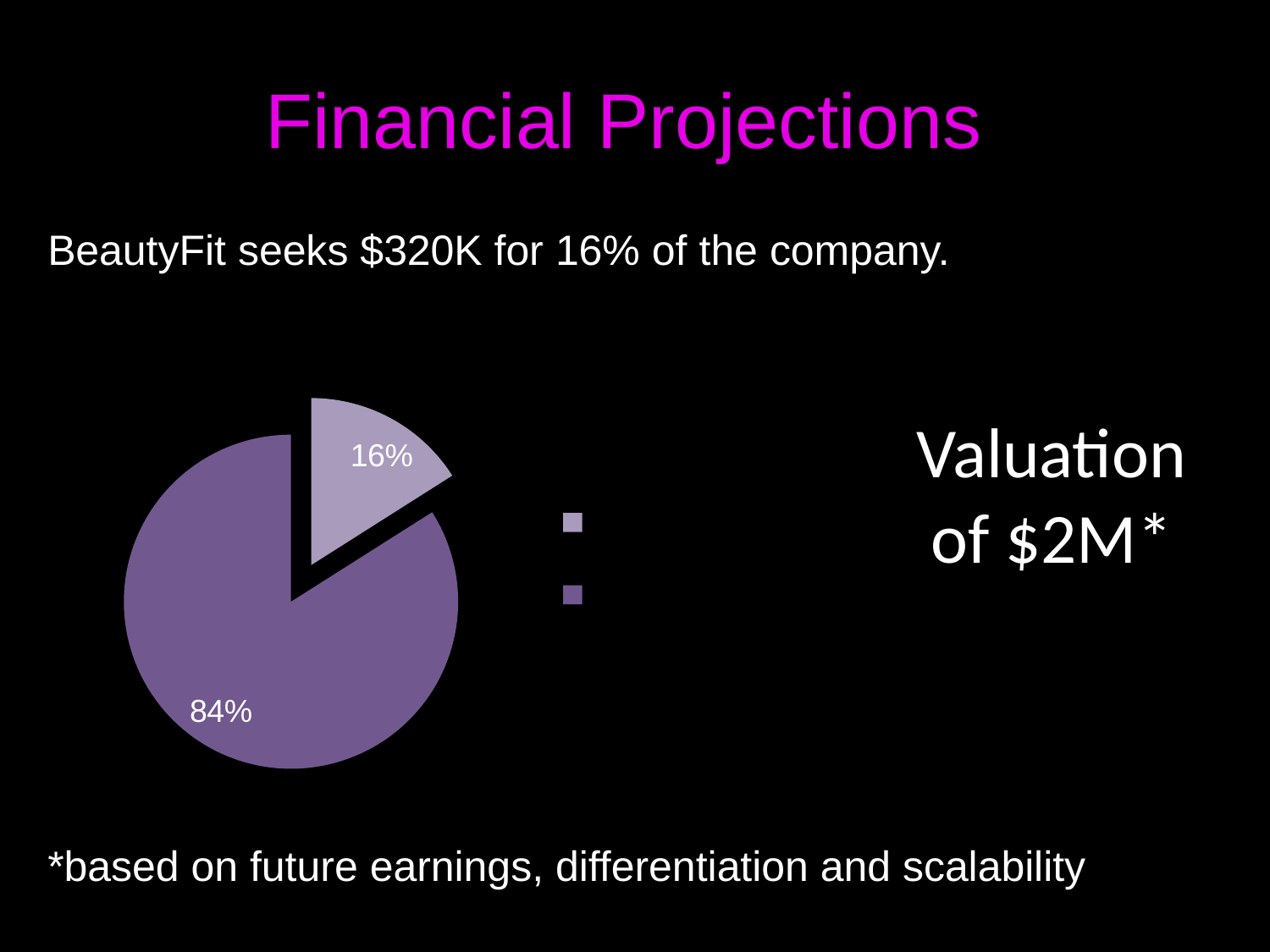

# Financial Projections
BeautyFit seeks $320K for 16% of the company.

*based on future earnings, differentiation and scalability
CHANGE FOR THE NEW GRAPH

### Chart

| Category | Sales |
|---|---|
| Investors' Share | 0.16 |
| Founders' Share | 0.84 |
Valuation
of $2M*